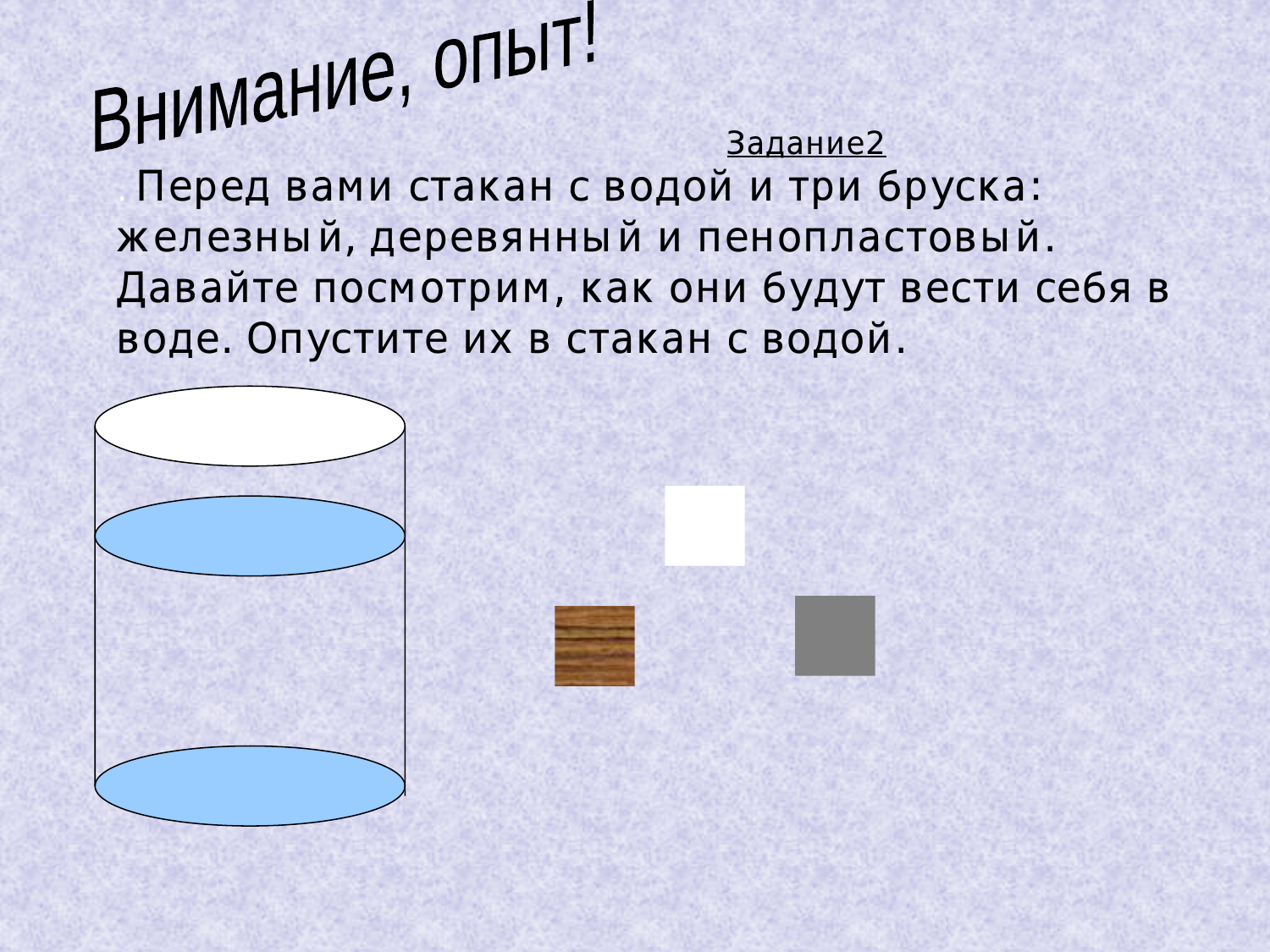

Внимание, опыт!
Задание2
. Перед вами стакан с водой и три бруска: железный, деревянный и пенопластовый.  Давайте посмотрим, как они будут вести себя в воде. Опустите их в стакан с водой.